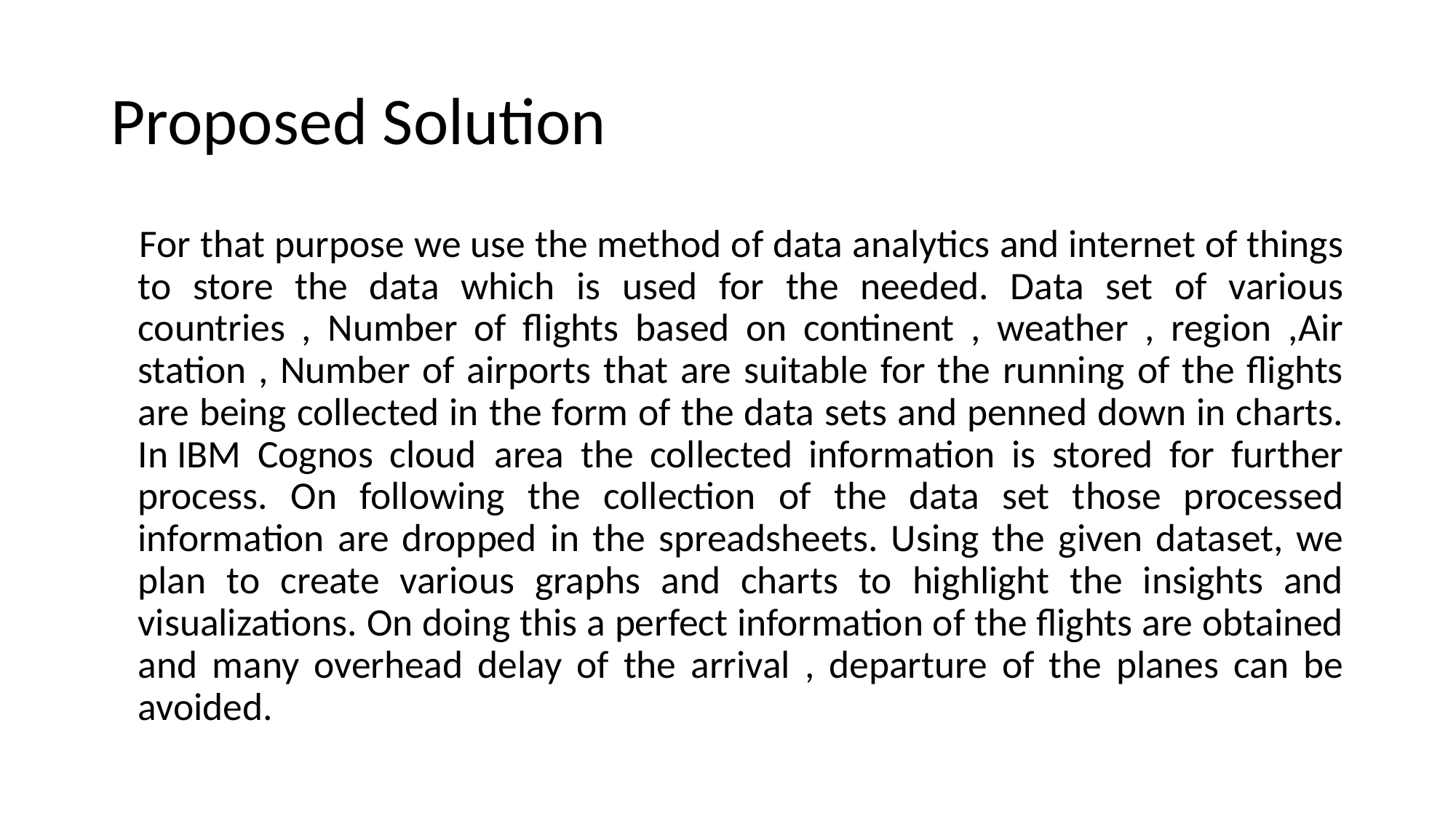

# Proposed Solution
   For that purpose we use the method of data analytics and internet of things to store the data which is used for the needed. Data set of various countries , Number of flights based on continent , weather , region ,Air station , Number of airports that are suitable for the running of the flights are being collected in the form of the data sets and penned down in charts. In IBM Cognos cloud  area the collected information is stored for further process. On following the collection of the data set those processed information are dropped in the spreadsheets. Using the given dataset, we plan to create various graphs and charts to highlight the insights and visualizations. On doing this a perfect information of the flights are obtained and many overhead delay of the arrival , departure of the planes can be avoided.